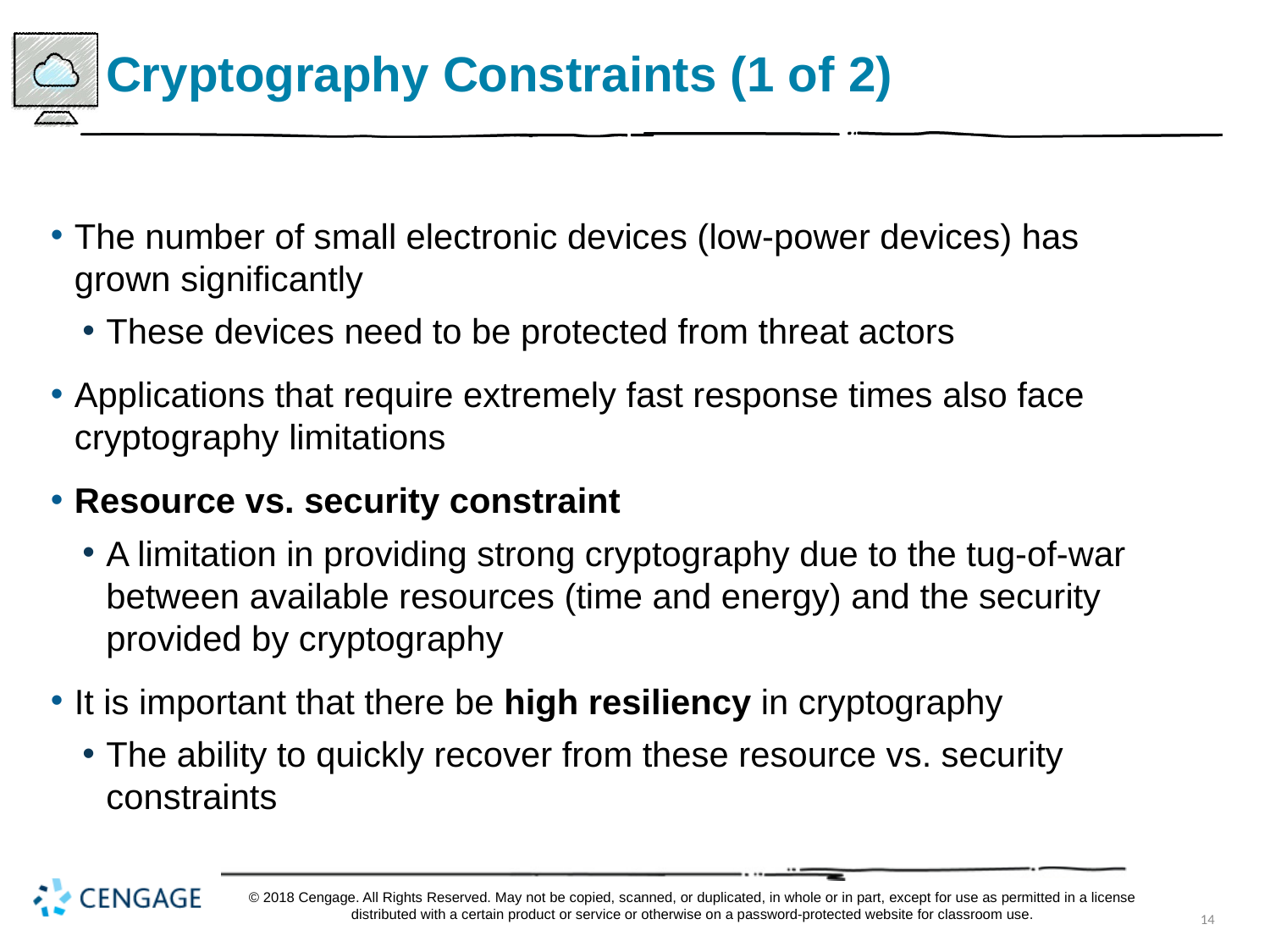

# Cryptography Constraints (1 of 2)
The number of small electronic devices (low-power devices) has grown significantly
These devices need to be protected from threat actors
Applications that require extremely fast response times also face cryptography limitations
Resource vs. security constraint
A limitation in providing strong cryptography due to the tug-of-war between available resources (time and energy) and the security provided by cryptography
It is important that there be high resiliency in cryptography
The ability to quickly recover from these resource vs. security constraints
© 2018 Cengage. All Rights Reserved. May not be copied, scanned, or duplicated, in whole or in part, except for use as permitted in a license distributed with a certain product or service or otherwise on a password-protected website for classroom use.